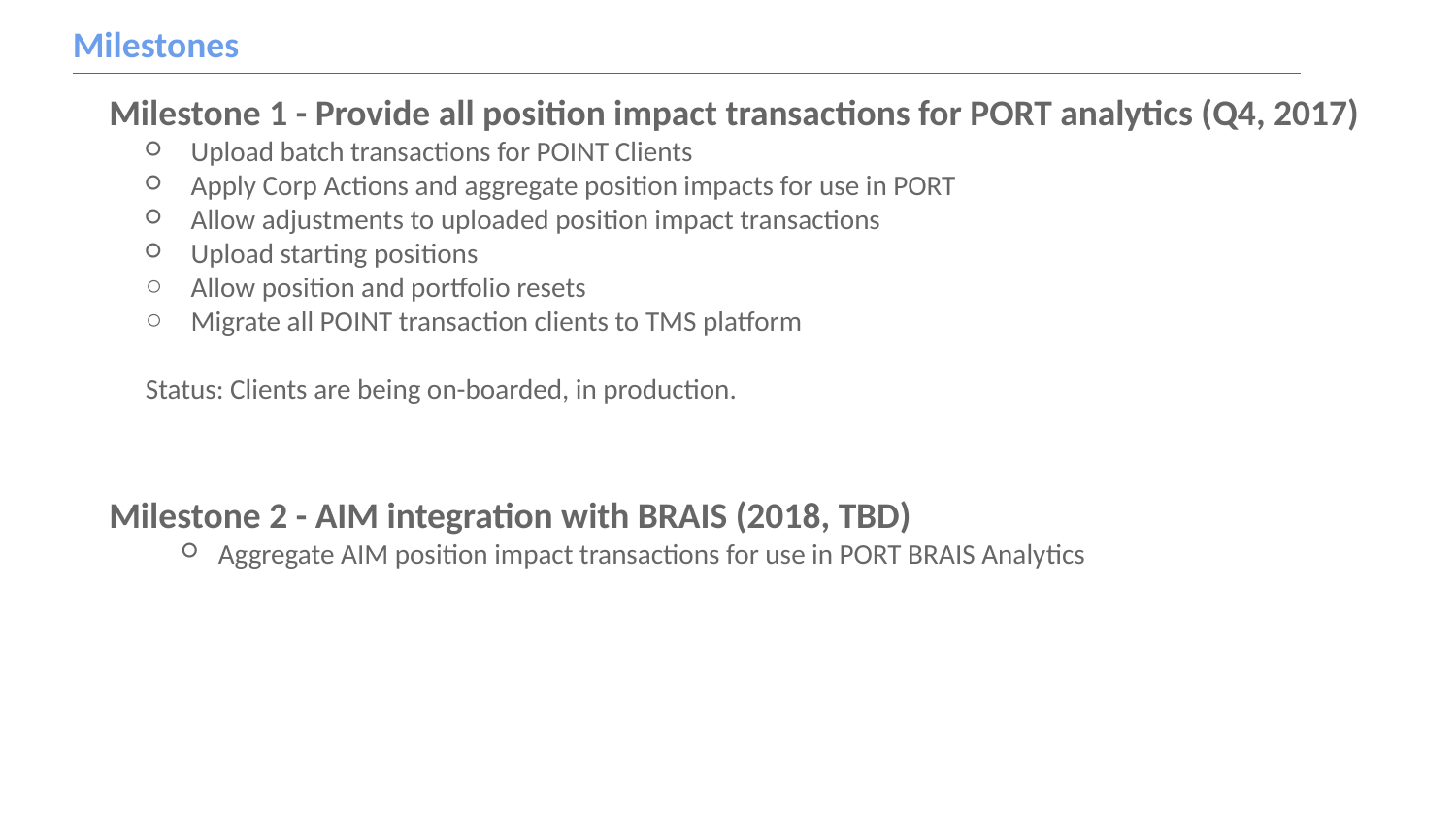

# Milestones
Milestone 1 - Provide all position impact transactions for PORT analytics (Q4, 2017)
Upload batch transactions for POINT Clients
Apply Corp Actions and aggregate position impacts for use in PORT
Allow adjustments to uploaded position impact transactions
Upload starting positions
Allow position and portfolio resets
Migrate all POINT transaction clients to TMS platform
Status: Clients are being on-boarded, in production.

Milestone 2 - AIM integration with BRAIS (2018, TBD)
Aggregate AIM position impact transactions for use in PORT BRAIS Analytics